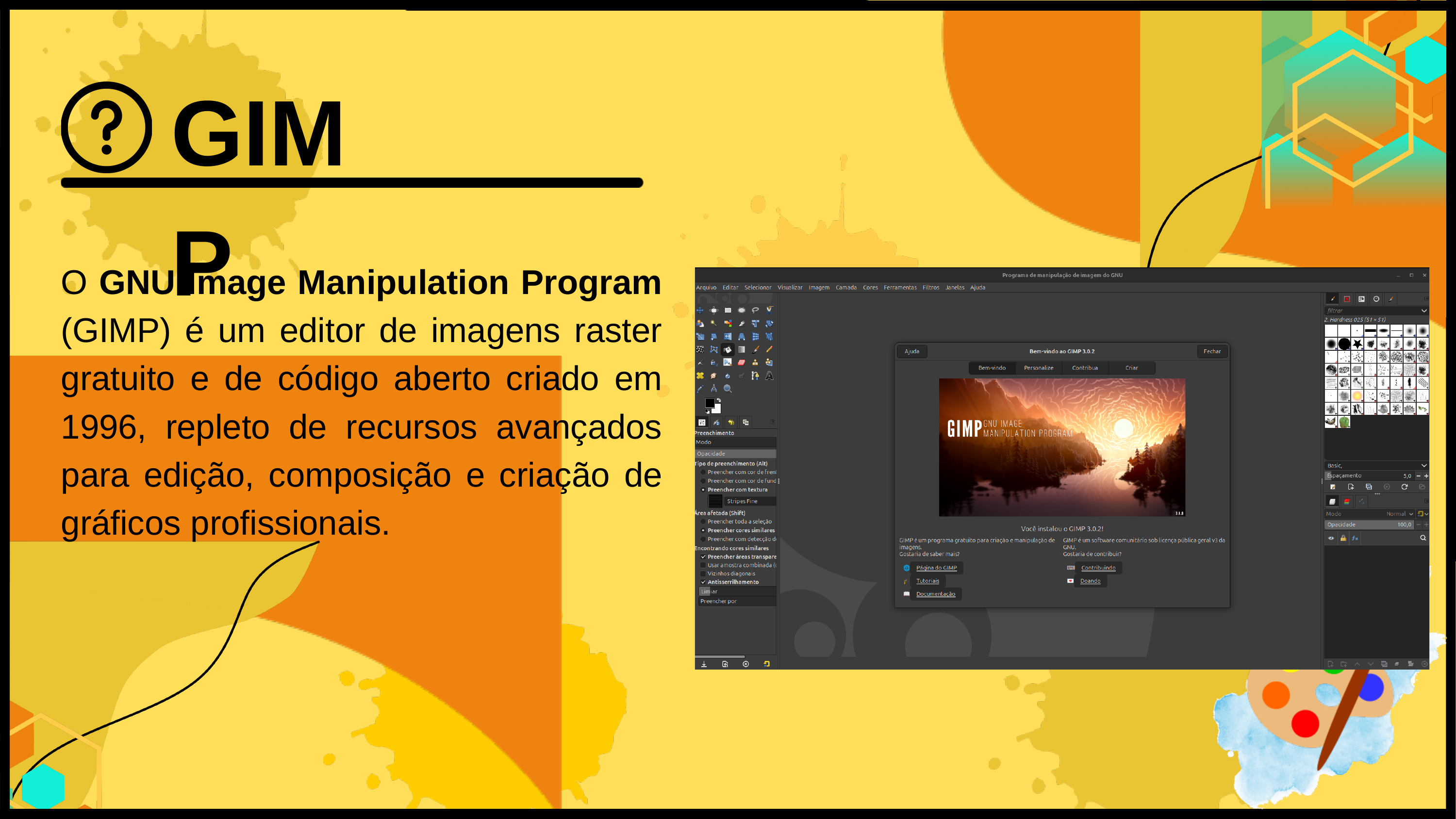

GIMP

O GNU Image Manipulation Program (GIMP) é um editor de imagens raster gratuito e de código aberto criado em 1996, repleto de recursos avançados para edição, composição e criação de gráficos profissionais.